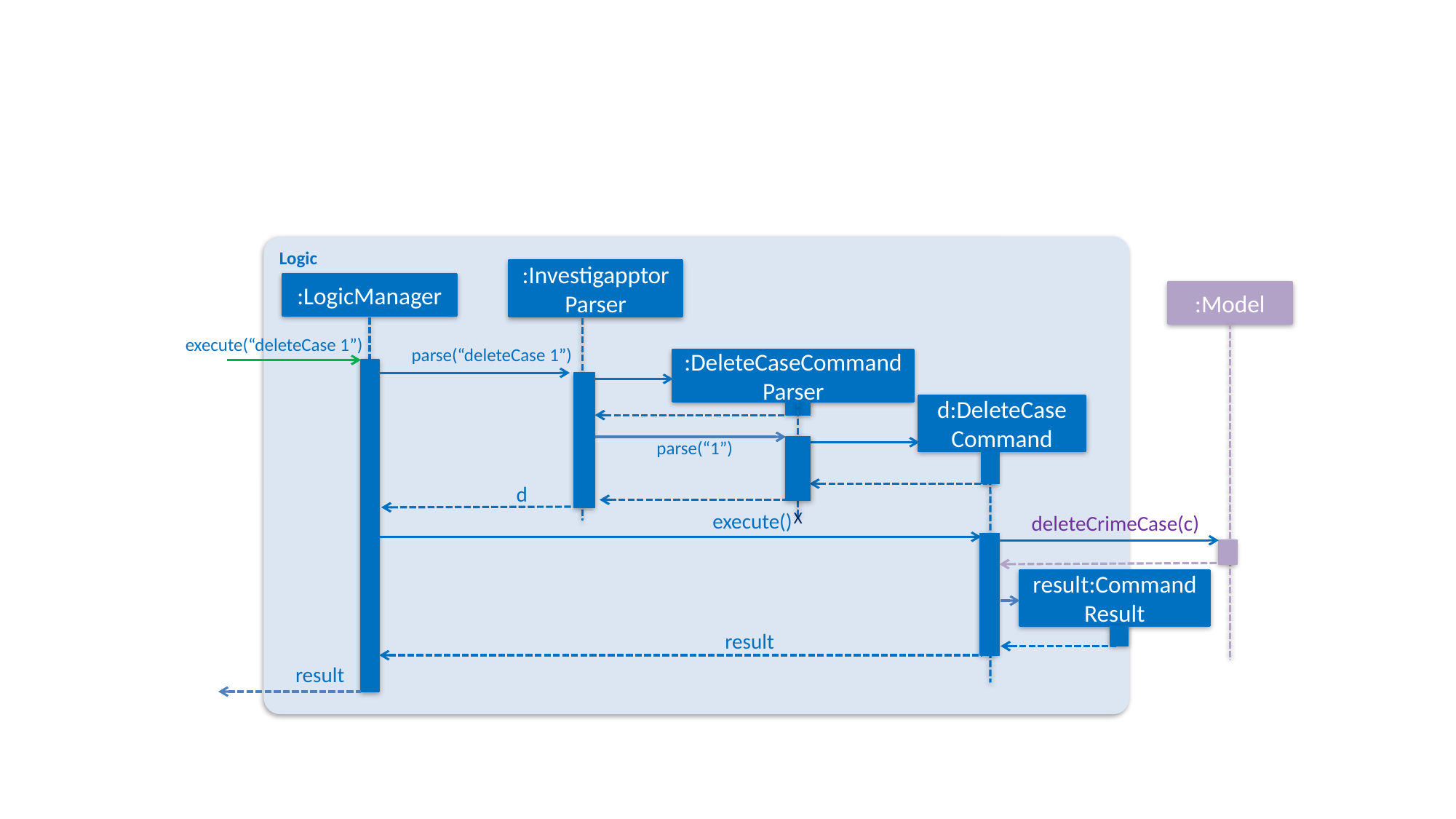

Logic
:InvestigapptorParser
:LogicManager
:Model
execute(“deleteCase 1”)
parse(“deleteCase 1”)
:DeleteCaseCommand
Parser

d:DeleteCase
Command

parse(“1”)

d
X
execute()
deleteCrimeCase(c)

result:Command Result

result
result